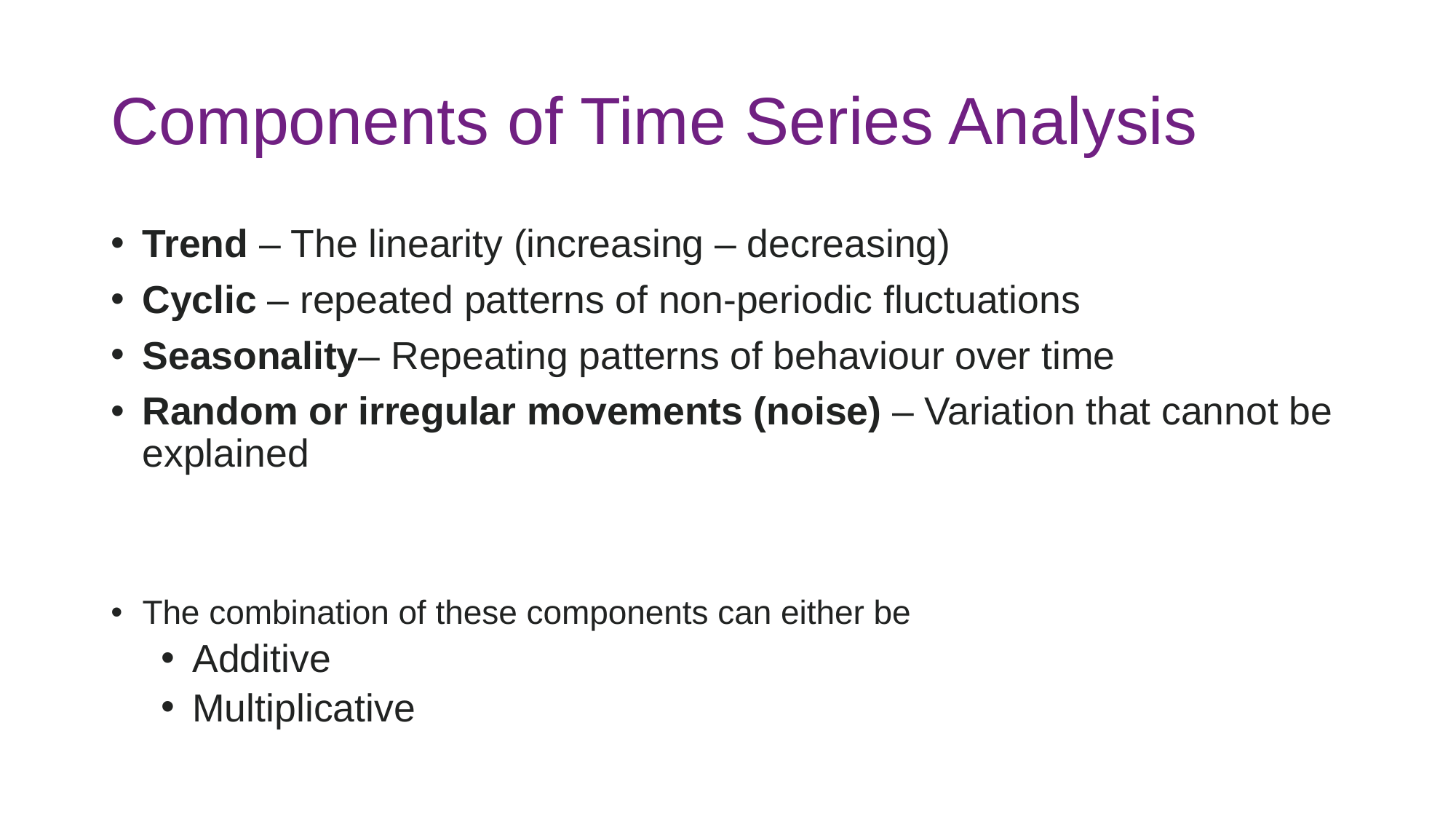

# Components of Time Series Analysis
Trend – The linearity (increasing – decreasing)
Cyclic – repeated patterns of non-periodic fluctuations
Seasonality– Repeating patterns of behaviour over time
Random or irregular movements (noise) – Variation that cannot be explained

The combination of these components can either be
Additive
Multiplicative